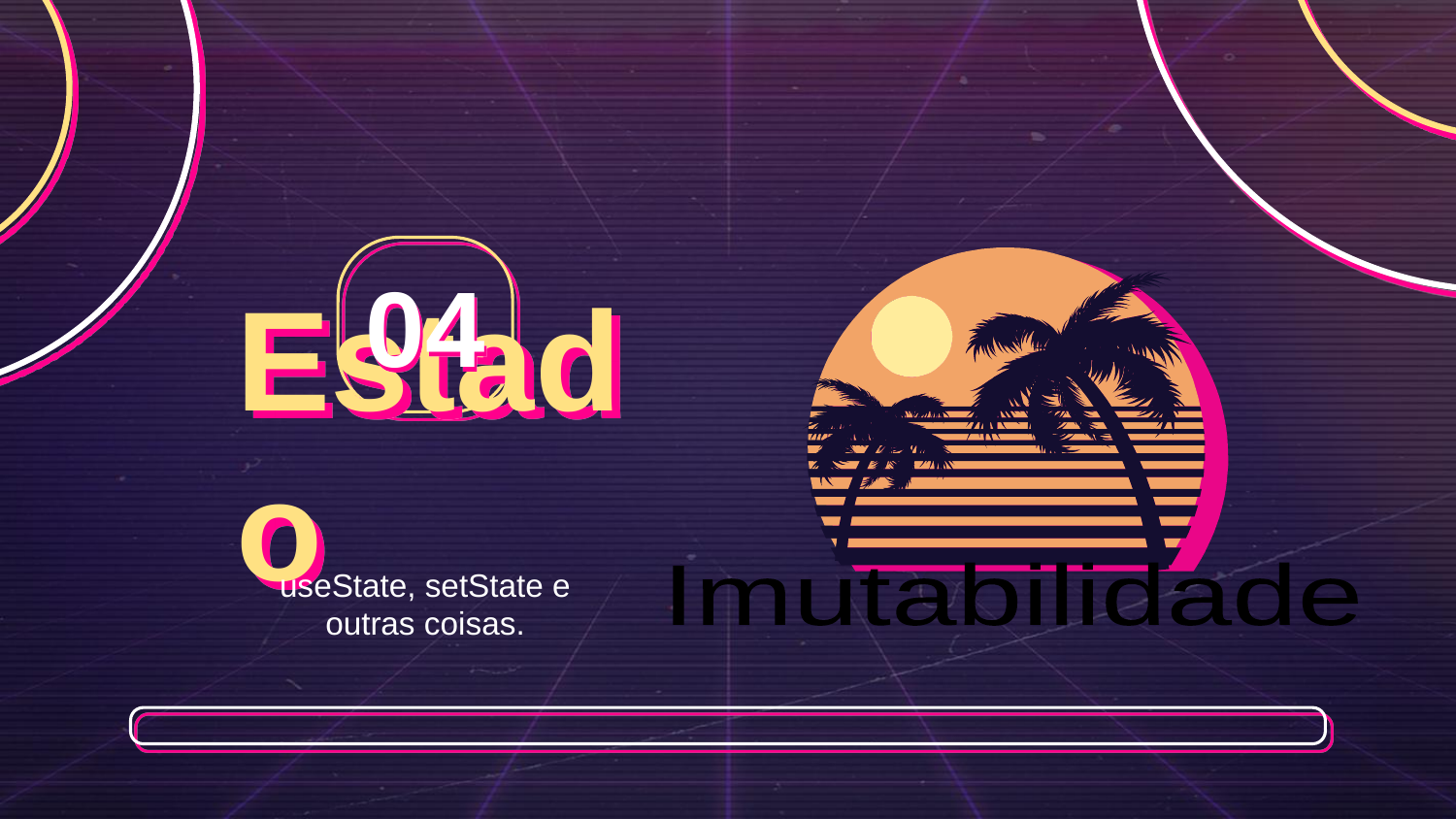

04

# Estado
useState, setState e outras coisas.
Imutabilidade